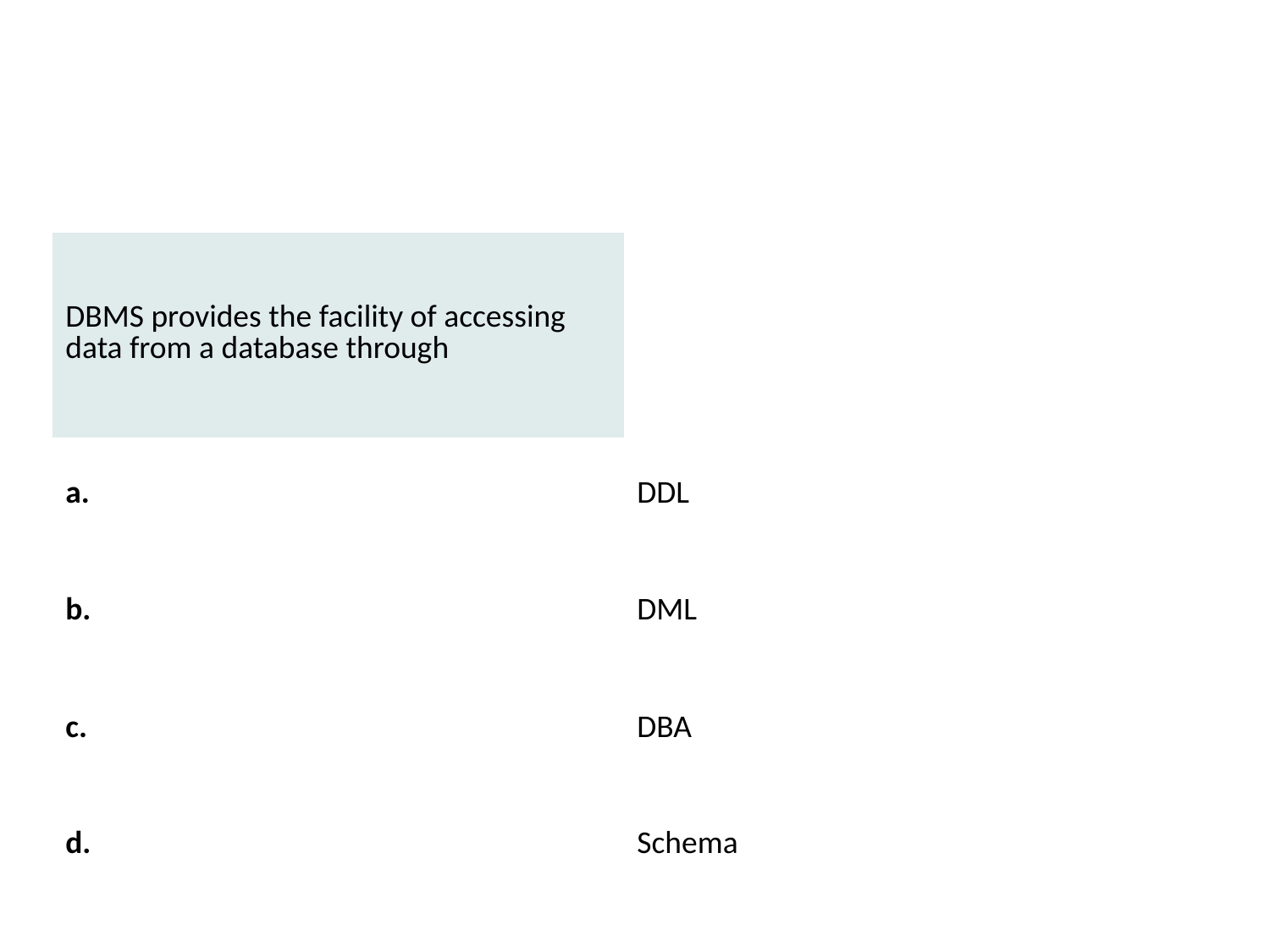

#
| DBMS provides the facility of accessing data from a database through |  |
| --- | --- |
| a. | DDL |
| b. | DML |
| c. | DBA |
| d. | Schema |